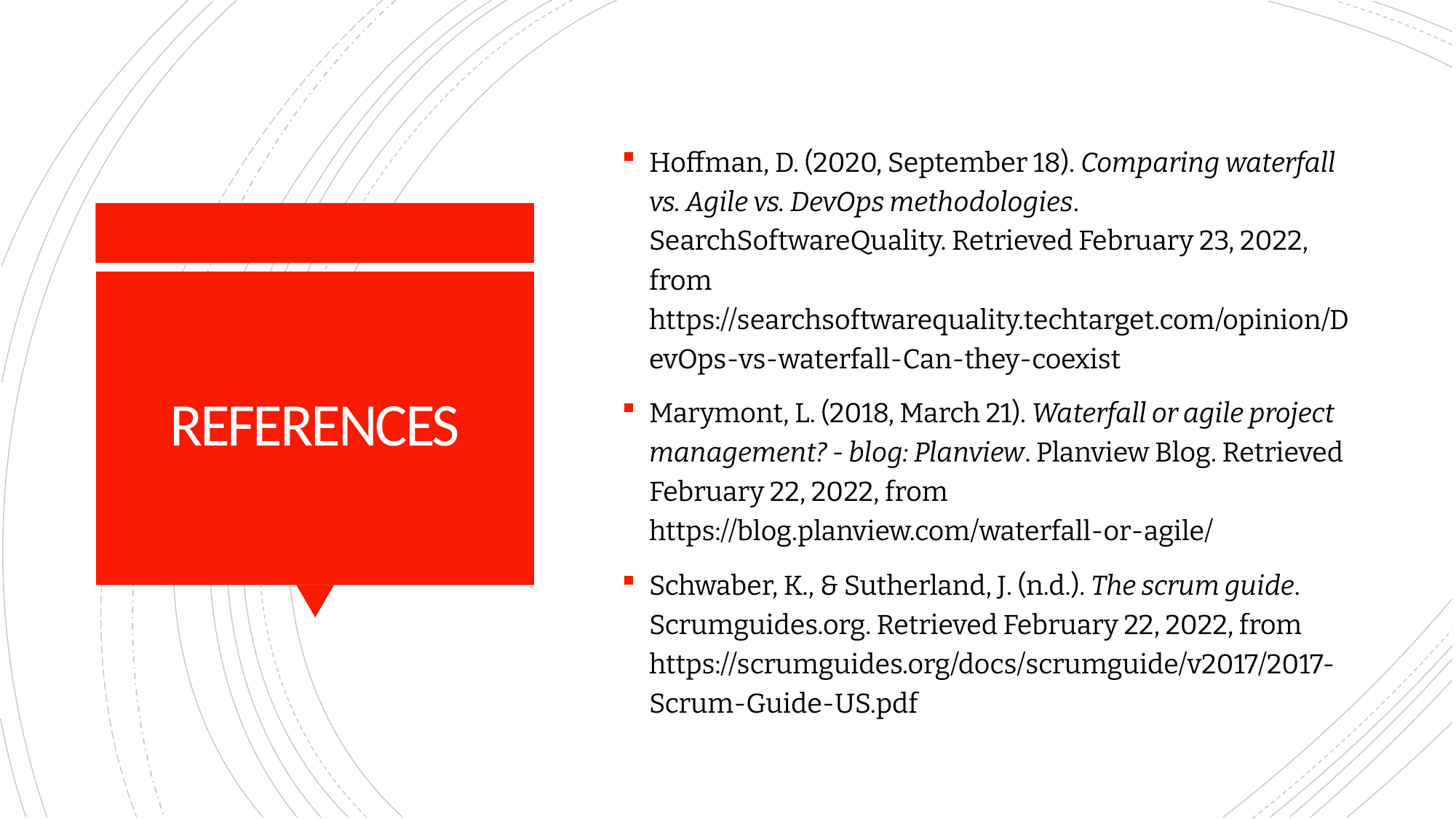

Hoffman, D. (2020, September 18). Comparing waterfall vs. Agile vs. DevOps methodologies. SearchSoftwareQuality. Retrieved February 23, 2022, from https://searchsoftwarequality.techtarget.com/opinion/DevOps-vs-waterfall-Can-they-coexist
Marymont, L. (2018, March 21). Waterfall or agile project management? - blog: Planview. Planview Blog. Retrieved February 22, 2022, from https://blog.planview.com/waterfall-or-agile/
Schwaber, K., & Sutherland, J. (n.d.). The scrum guide. Scrumguides.org. Retrieved February 22, 2022, from https://scrumguides.org/docs/scrumguide/v2017/2017-Scrum-Guide-US.pdf
# REFERENCES